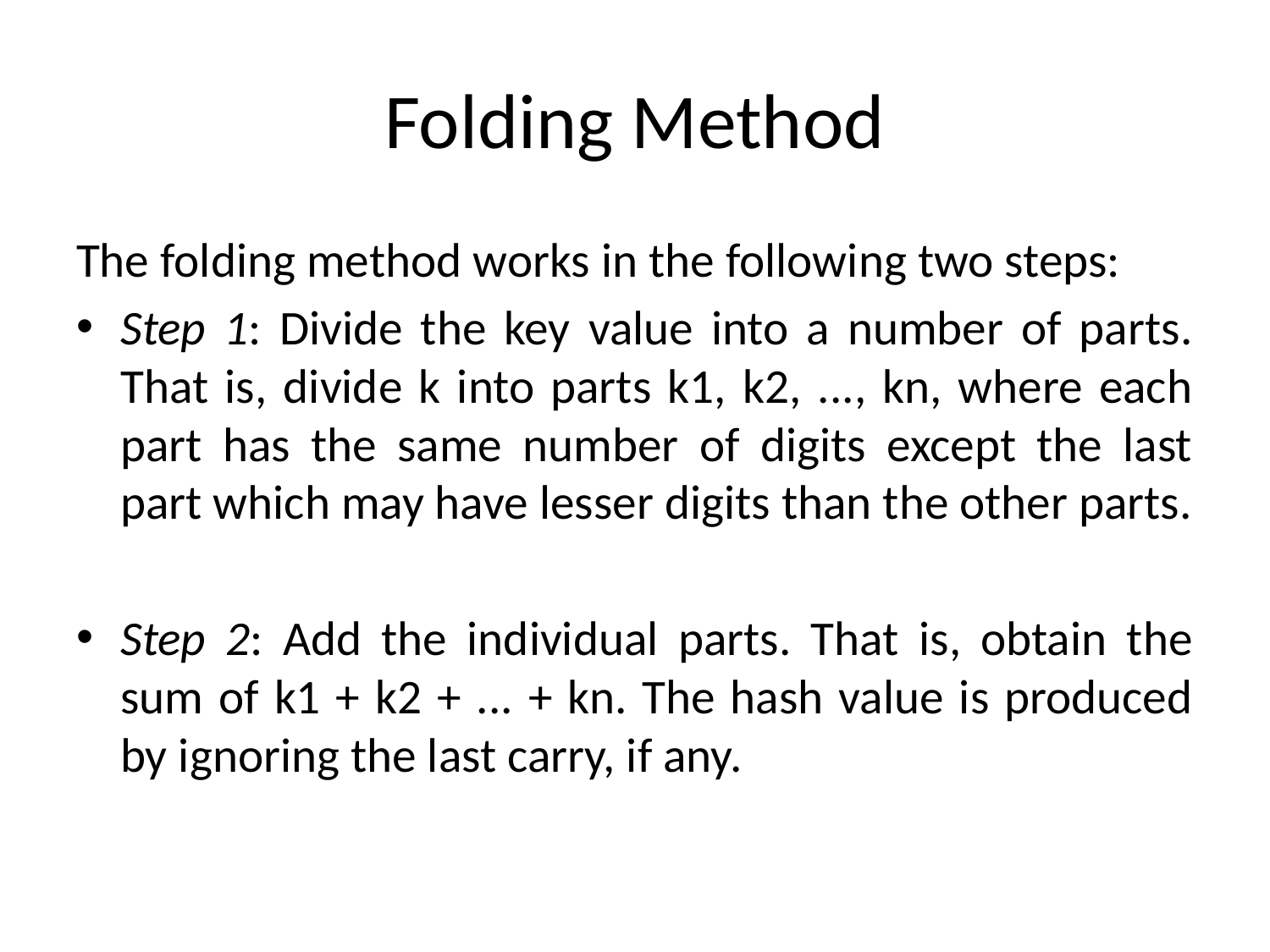

# Folding Method
The folding method works in the following two steps:
Step 1: Divide the key value into a number of parts. That is, divide k into parts k1, k2, ..., kn, where each part has the same number of digits except the last part which may have lesser digits than the other parts.

Step 2: Add the individual parts. That is, obtain the sum of k1 + k2 + ... + kn. The hash value is produced by ignoring the last carry, if any.